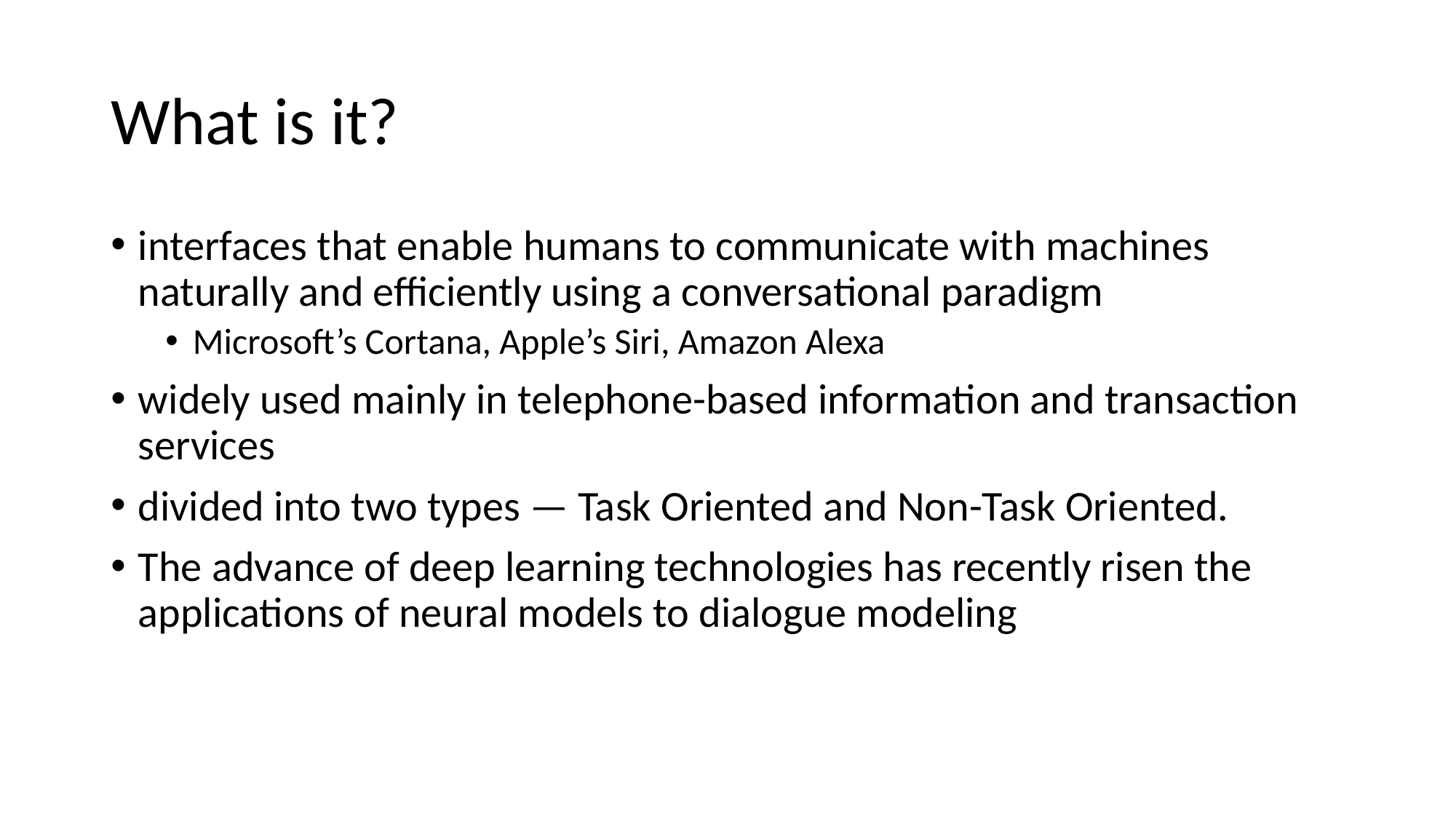

# What is it?
interfaces that enable humans to communicate with machines naturally and efficiently using a conversational paradigm
Microsoft’s Cortana, Apple’s Siri, Amazon Alexa
widely used mainly in telephone-based information and transaction services
divided into two types — Task Oriented and Non-Task Oriented.
The advance of deep learning technologies has recently risen the applications of neural models to dialogue modeling